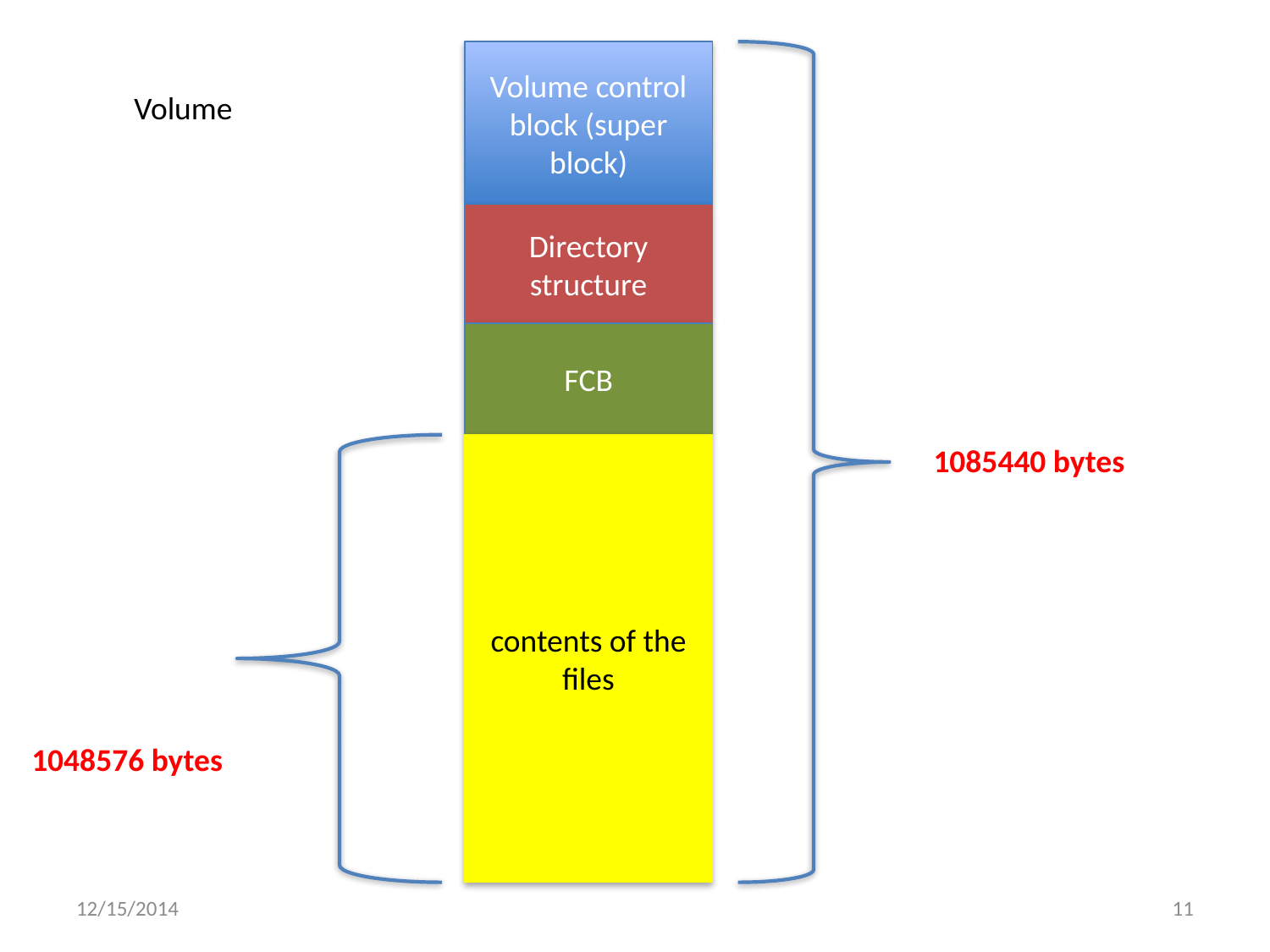

Volume control block (super block)

Volume
Directory structure
FCB

contents of the files
1085440 bytes
1048576 bytes
12/15/2014
11